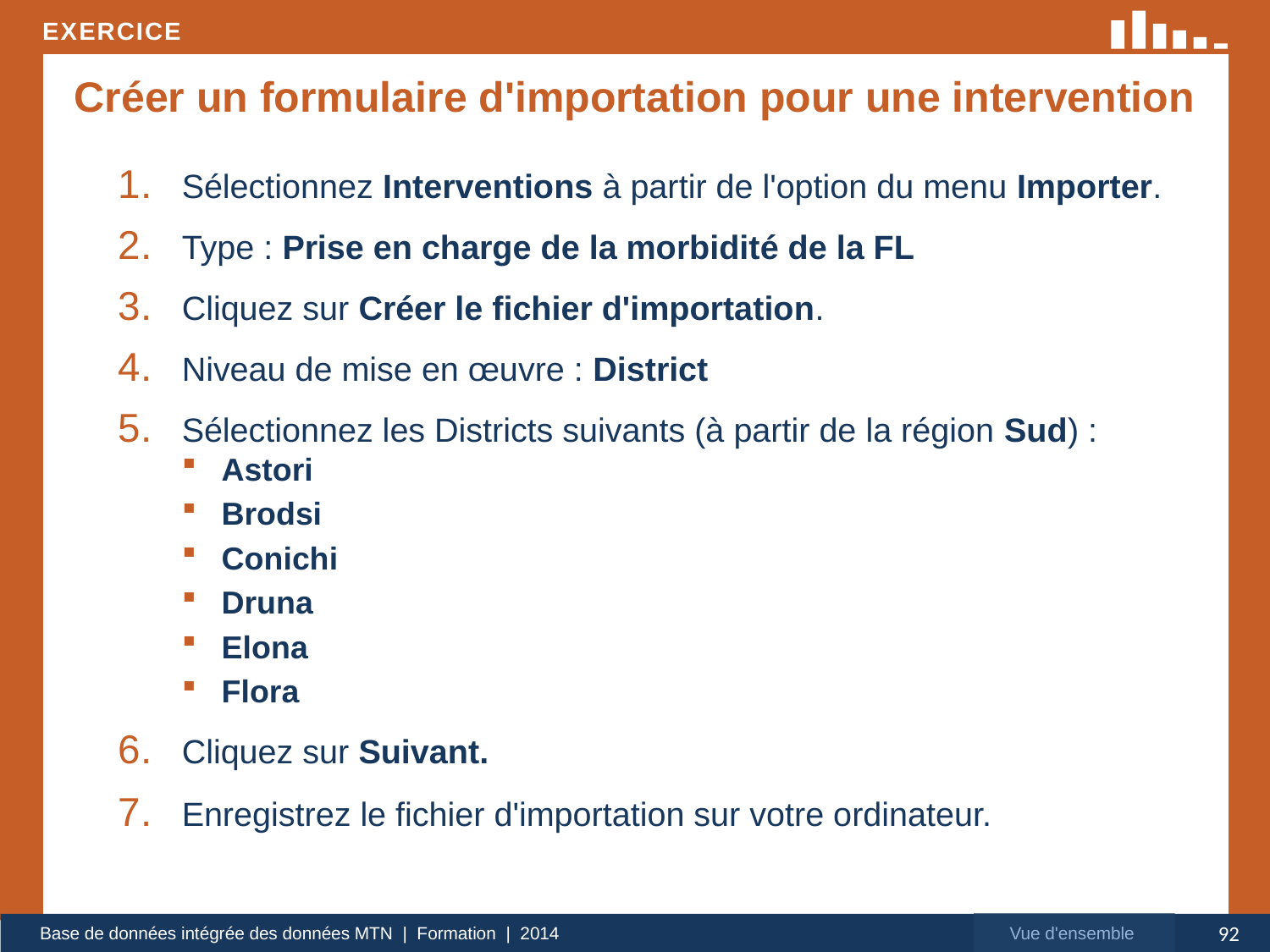

# Créer un formulaire d'importation pour une intervention
Sélectionnez Interventions à partir de l'option du menu Importer.
Type : Prise en charge de la morbidité de la FL
Cliquez sur Créer le fichier d'importation.
Niveau de mise en œuvre : District
Sélectionnez les Districts suivants (à partir de la région Sud) :
Astori
Brodsi
Conichi
Druna
Elona
Flora
Cliquez sur Suivant.
Enregistrez le fichier d'importation sur votre ordinateur.